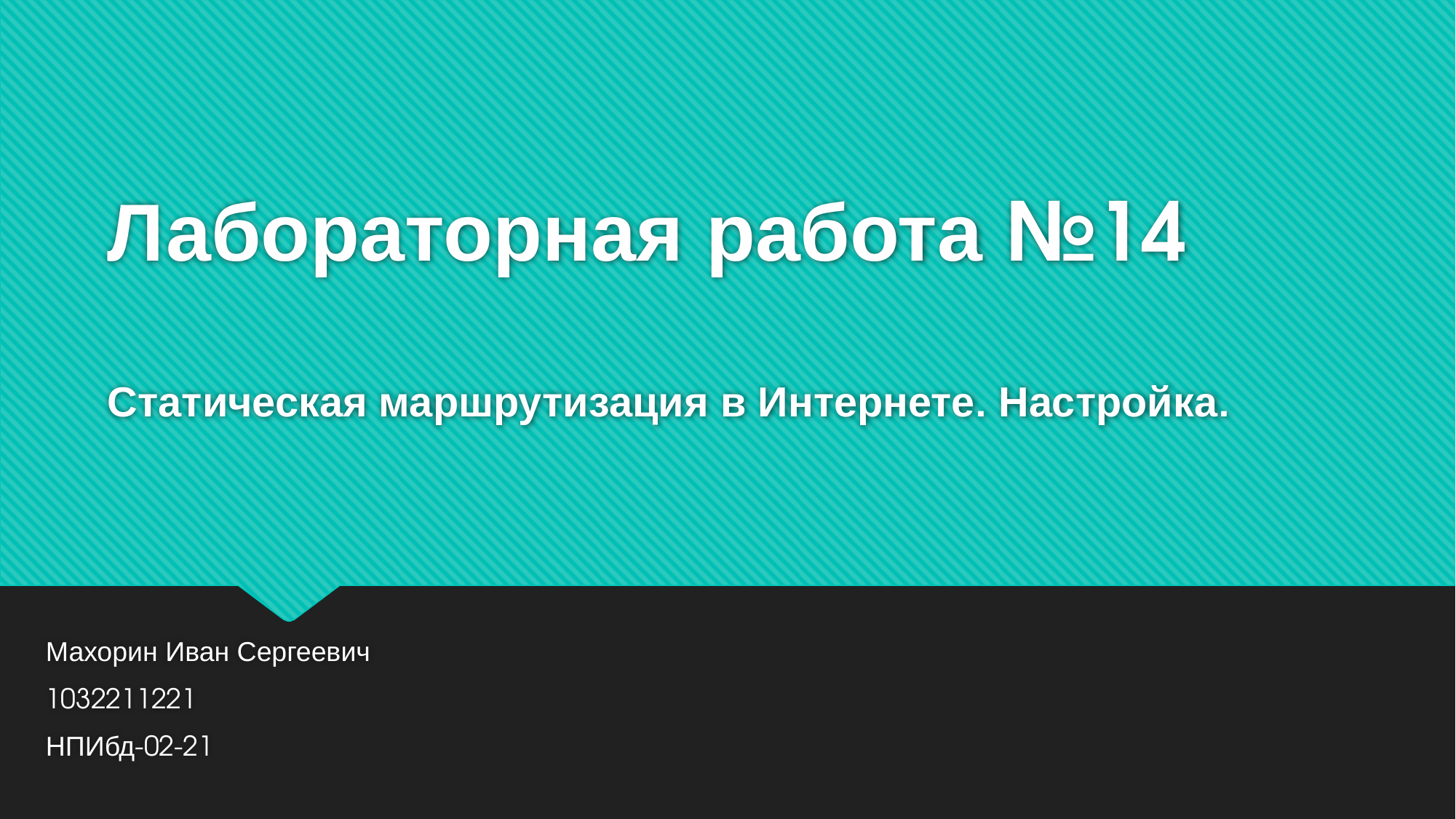

# Лабораторная работа №14 Статическая маршрутизация в Интернете. Настройка.
Махорин Иван Сергеевич
1032211221
НПИбд-02-21